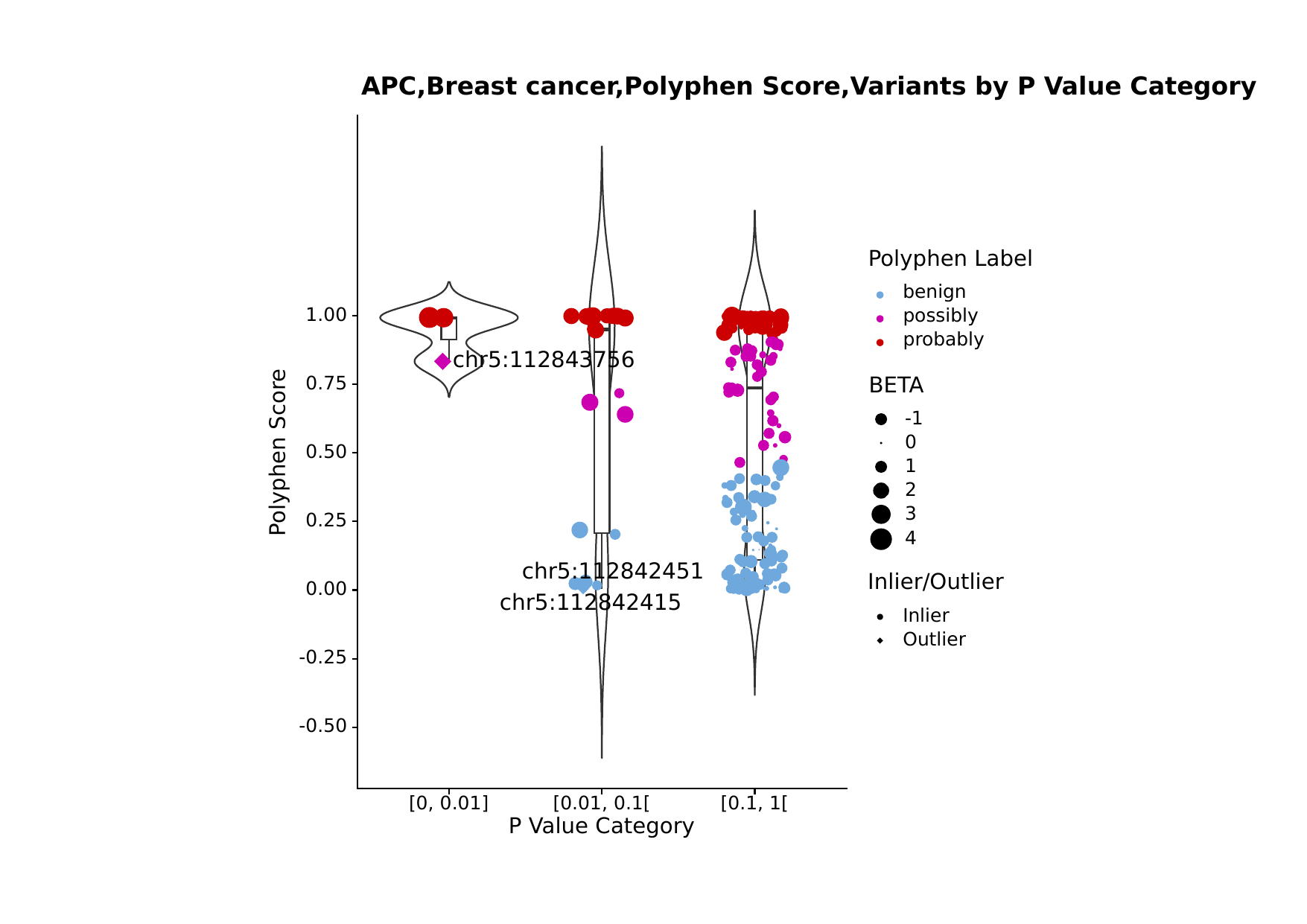

APC,Breast cancer,Polyphen Score,Variants by P Value Category

Polyphen Label

benign

possibly

1.00

probably

chr5:112843756

0.75
BETA

-1

0

Polyphen Score

0.50

1

2

3

0.25

4

chr5:112842451

Inlier/Outlier

0.00

chr5:112842415
Inlier

Outlier

-0.25

-0.50

[0, 0.01]
[0.01, 0.1[
[0.1, 1[
P Value Category